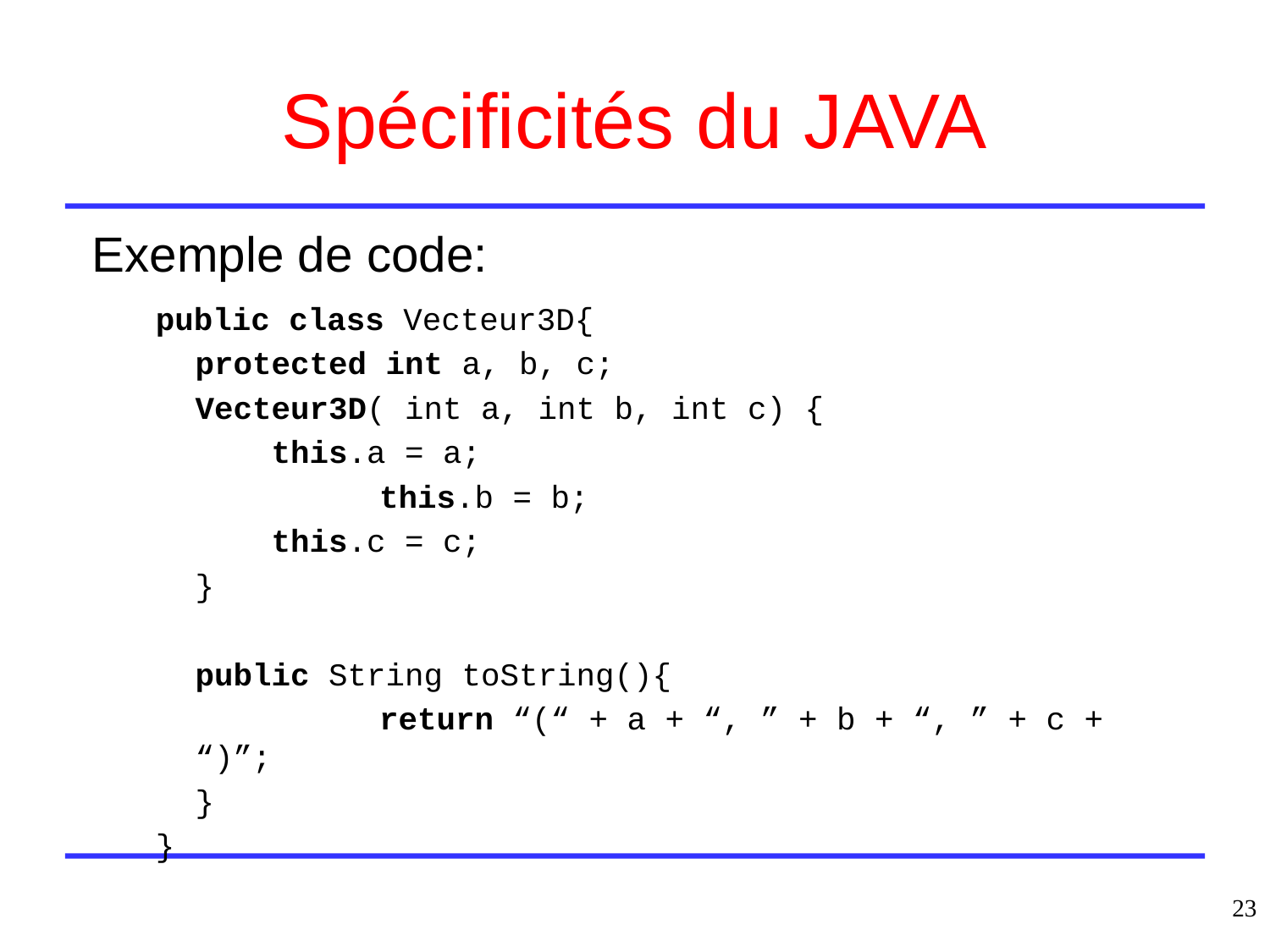

# Spécificités du JAVA
Exemple de code:
public class Vecteur3D{
	protected int a, b, c;
	Vecteur3D( int a, int b, int c) {
	    this.a = a;
		   this.b = b;
	    this.c = c;
	}

	public String toString(){
		   return “(“ + a + “, ” + b + “, ” + c + “)”;
	}
}
23